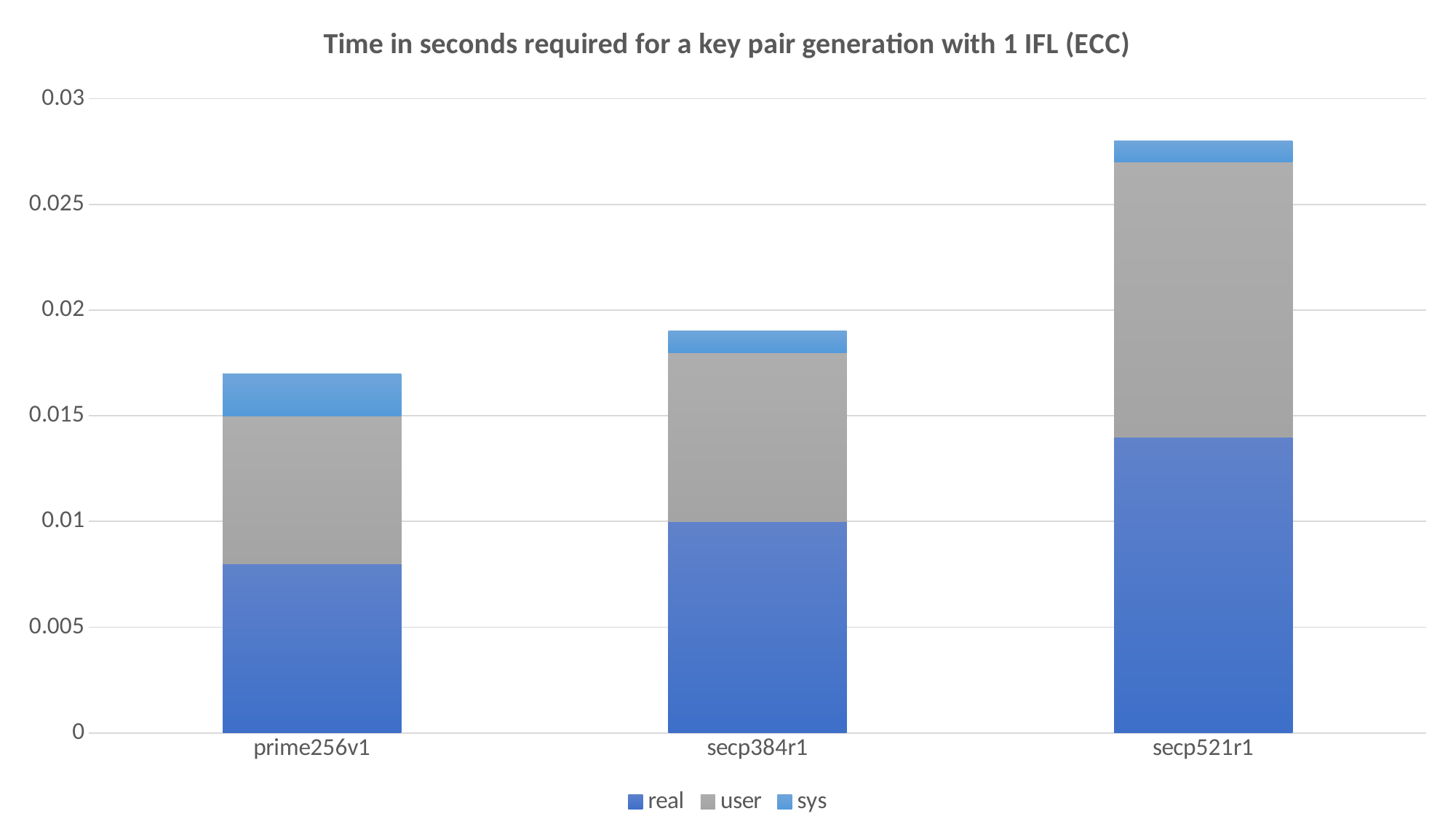

### Chart: Time in seconds required for a key pair generation with 1 IFL (ECC)

| Category | real | user | sys |
|---|---|---|---|
| prime256v1 | 0.008 | 0.007 | 0.002 |
| secp384r1 | 0.01 | 0.008 | 0.001 |
| secp521r1 | 0.014 | 0.013 | 0.001 |